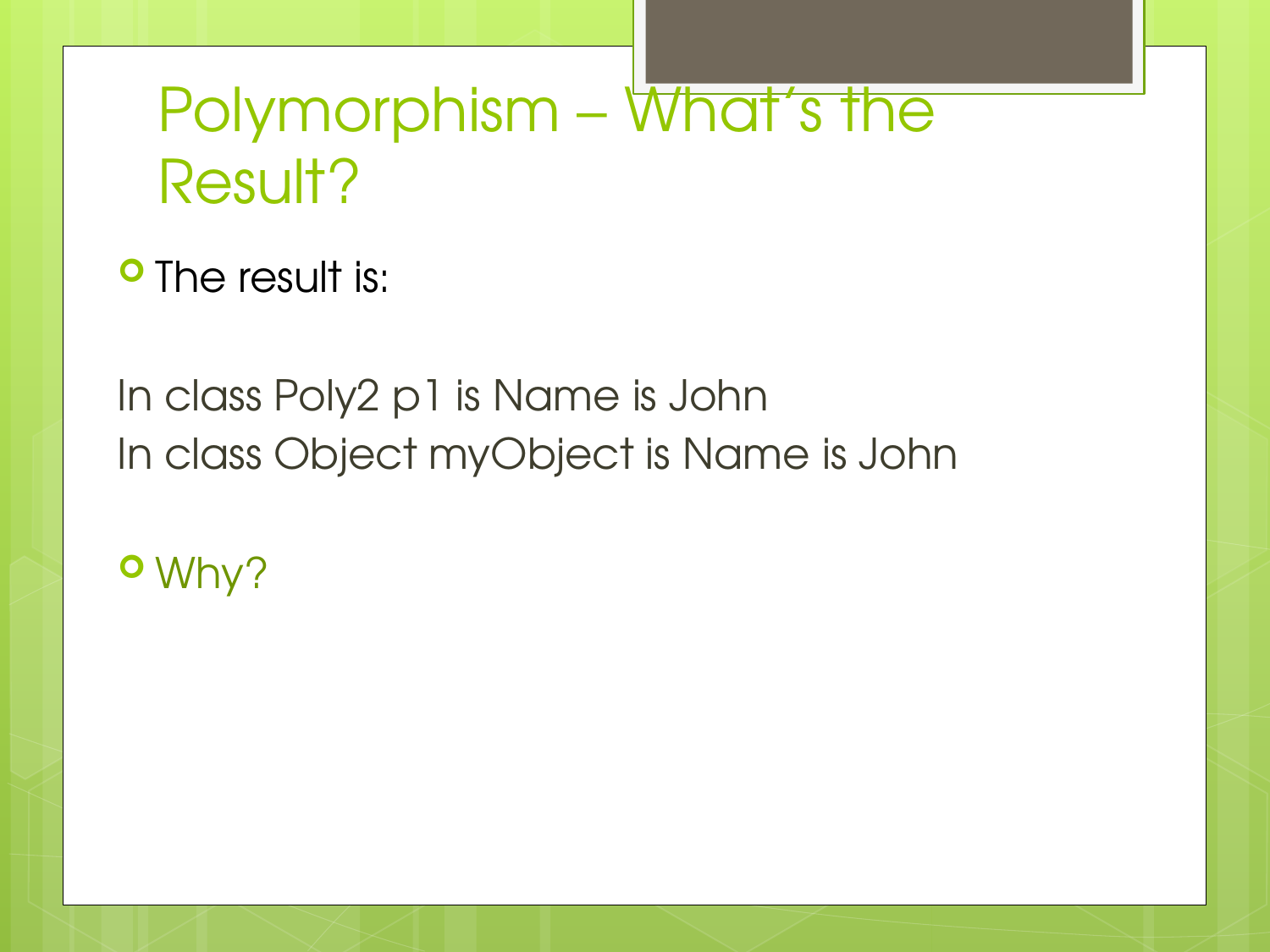

# Polymorphism – What’s the Result?
The result is:

In class Poly2 p1 is Name is John
In class Object myObject is Name is John

Why?